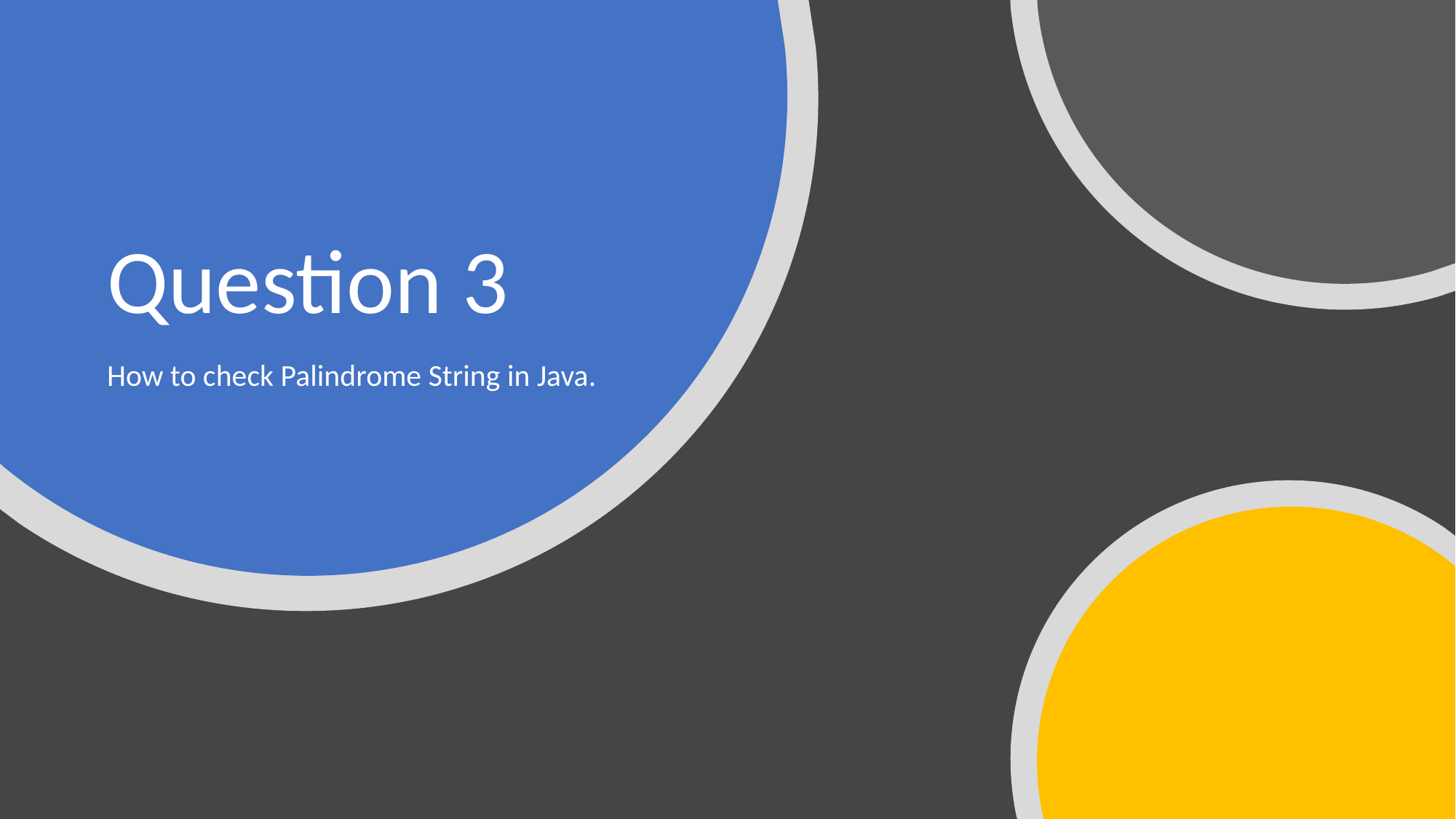

# Question 3
How to check Palindrome String in Java.